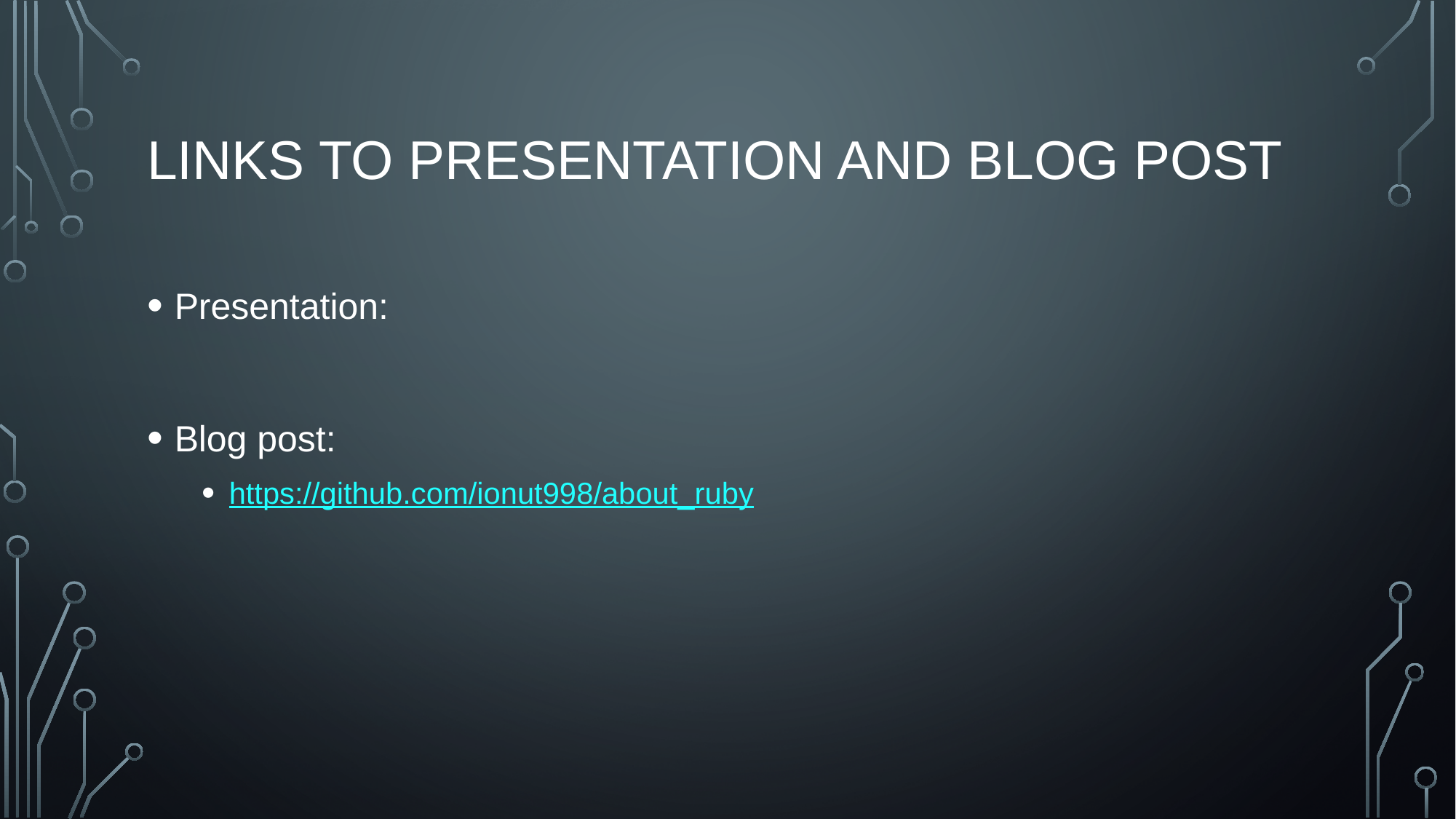

# Links to presentation and blog post
Presentation:

Blog post:
https://github.com/ionut998/about_ruby